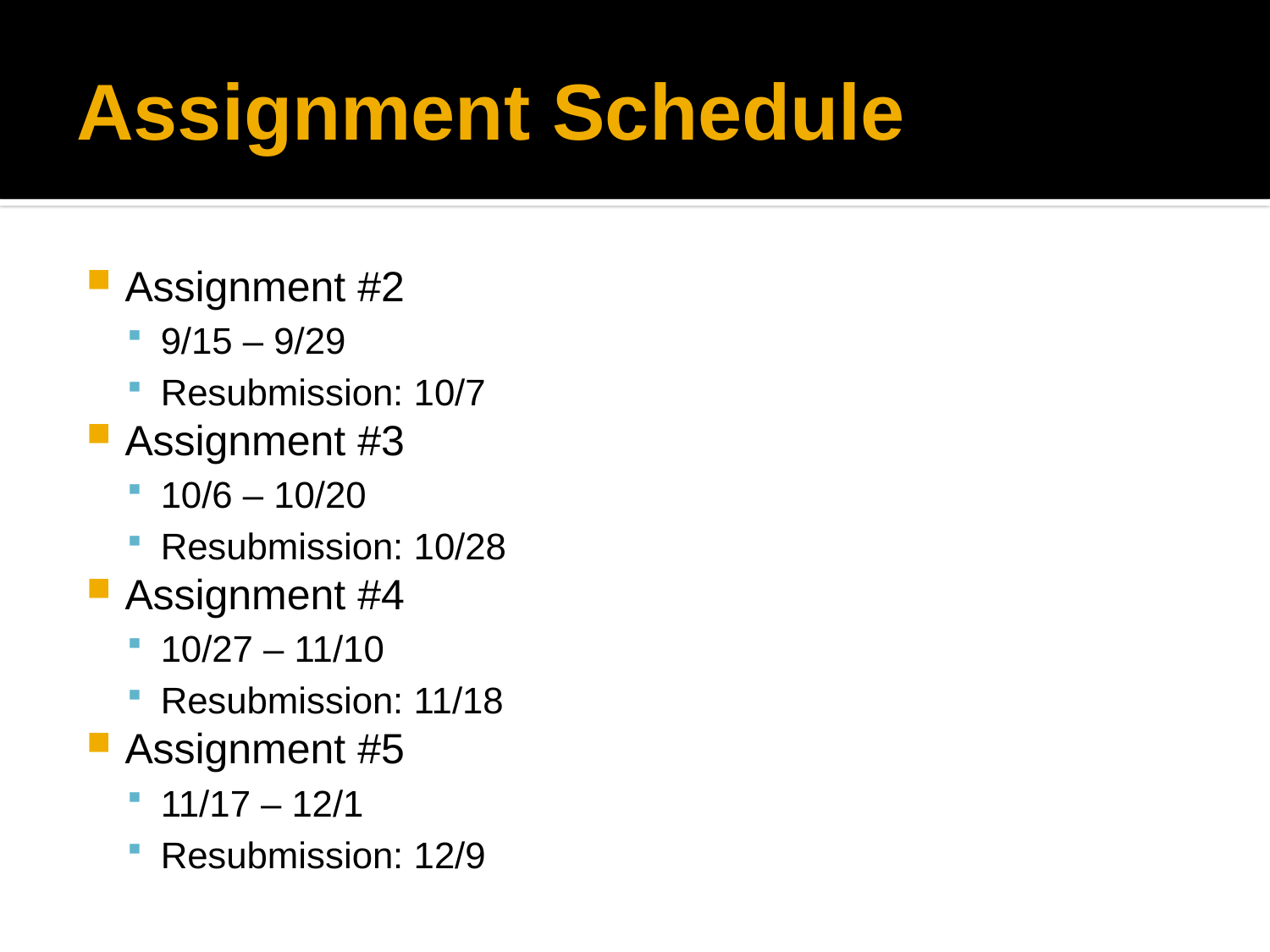

# Assignment Schedule
Assignment #2
9/15 – 9/29
Resubmission: 10/7
Assignment #3
10/6 – 10/20
Resubmission: 10/28
Assignment #4
10/27 – 11/10
Resubmission: 11/18
Assignment #5
11/17 – 12/1
Resubmission: 12/9